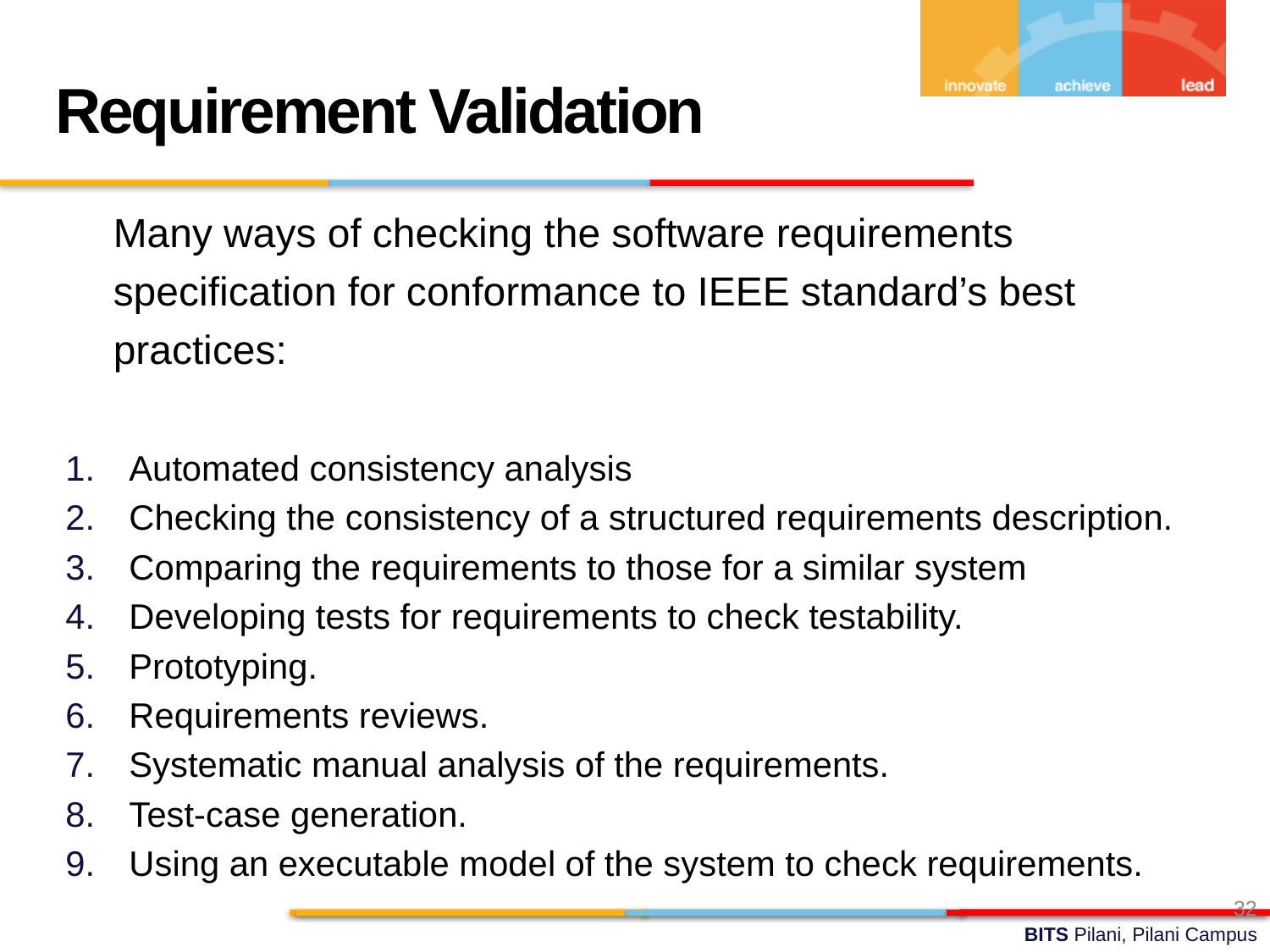

Requirement Validation
	Many ways of checking the software requirements specification for conformance to IEEE standard’s best practices:

Automated consistency analysis
Checking the consistency of a structured requirements description.
Comparing the requirements to those for a similar system
Developing tests for requirements to check testability.
Prototyping.
Requirements reviews.
Systematic manual analysis of the requirements.
Test-case generation.
Using an executable model of the system to check requirements.
32